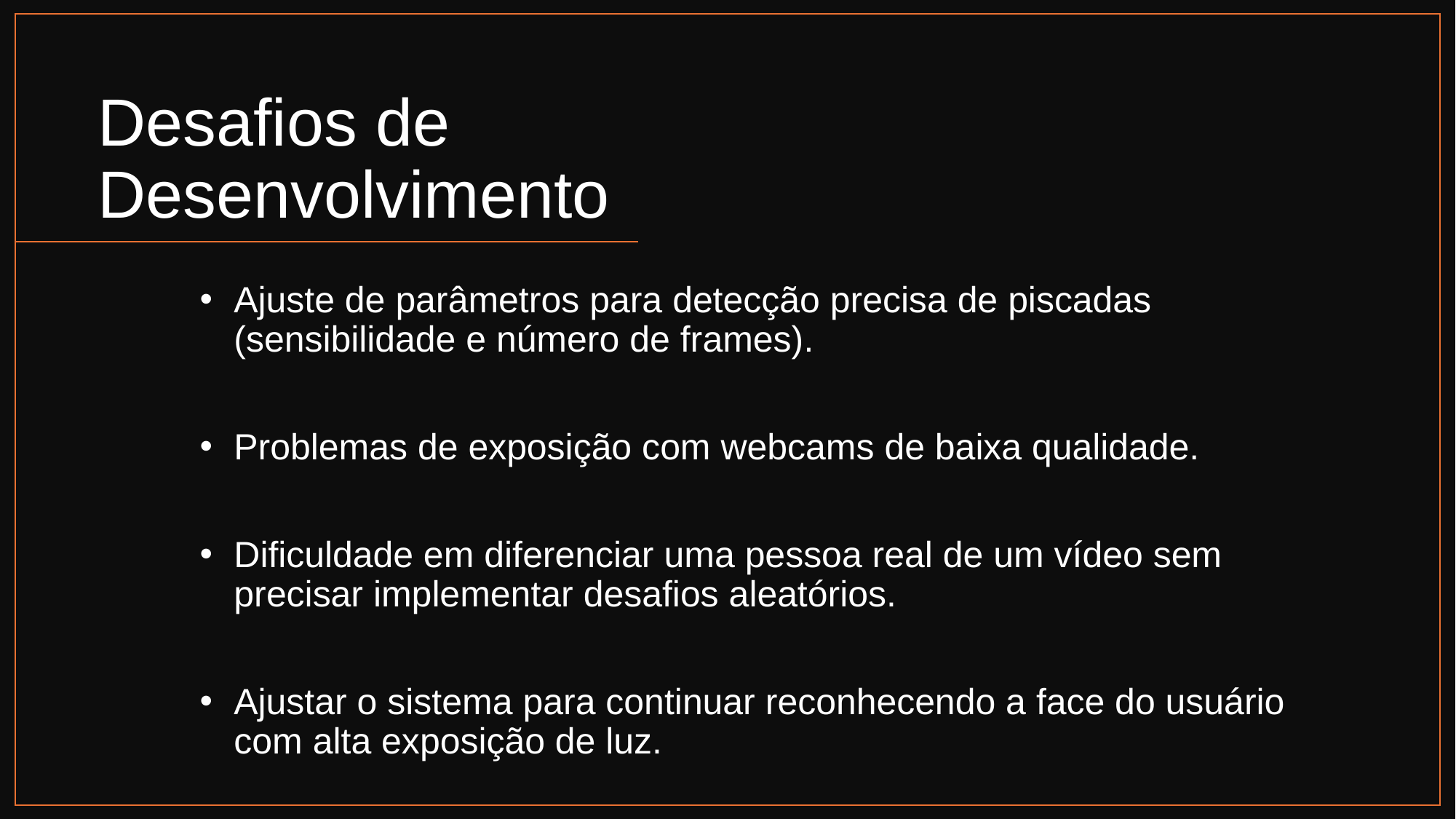

# Desafios de Desenvolvimento

Ajuste de parâmetros para detecção precisa de piscadas (sensibilidade e número de frames).

Problemas de exposição com webcams de baixa qualidade.

Dificuldade em diferenciar uma pessoa real de um vídeo sem precisar implementar desafios aleatórios.

Ajustar o sistema para continuar reconhecendo a face do usuário com alta exposição de luz.